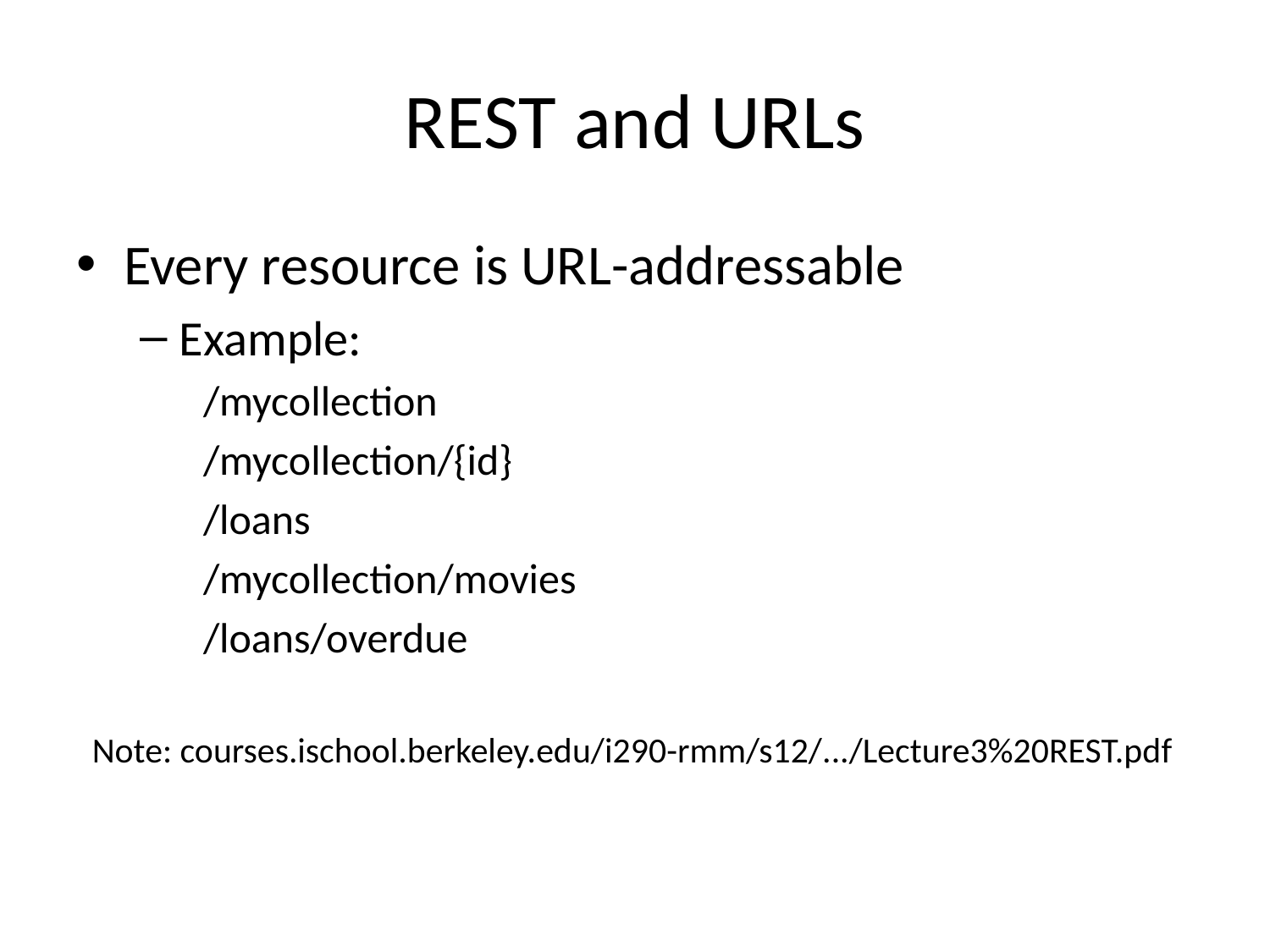

# REST and URLs
Every resource is URL-addressable
Example:
/mycollection
/mycollection/{id}
/loans
/mycollection/movies
/loans/overdue

Note: courses.ischool.berkeley.edu/i290-rmm/s12/.../Lecture3%20REST.pdf